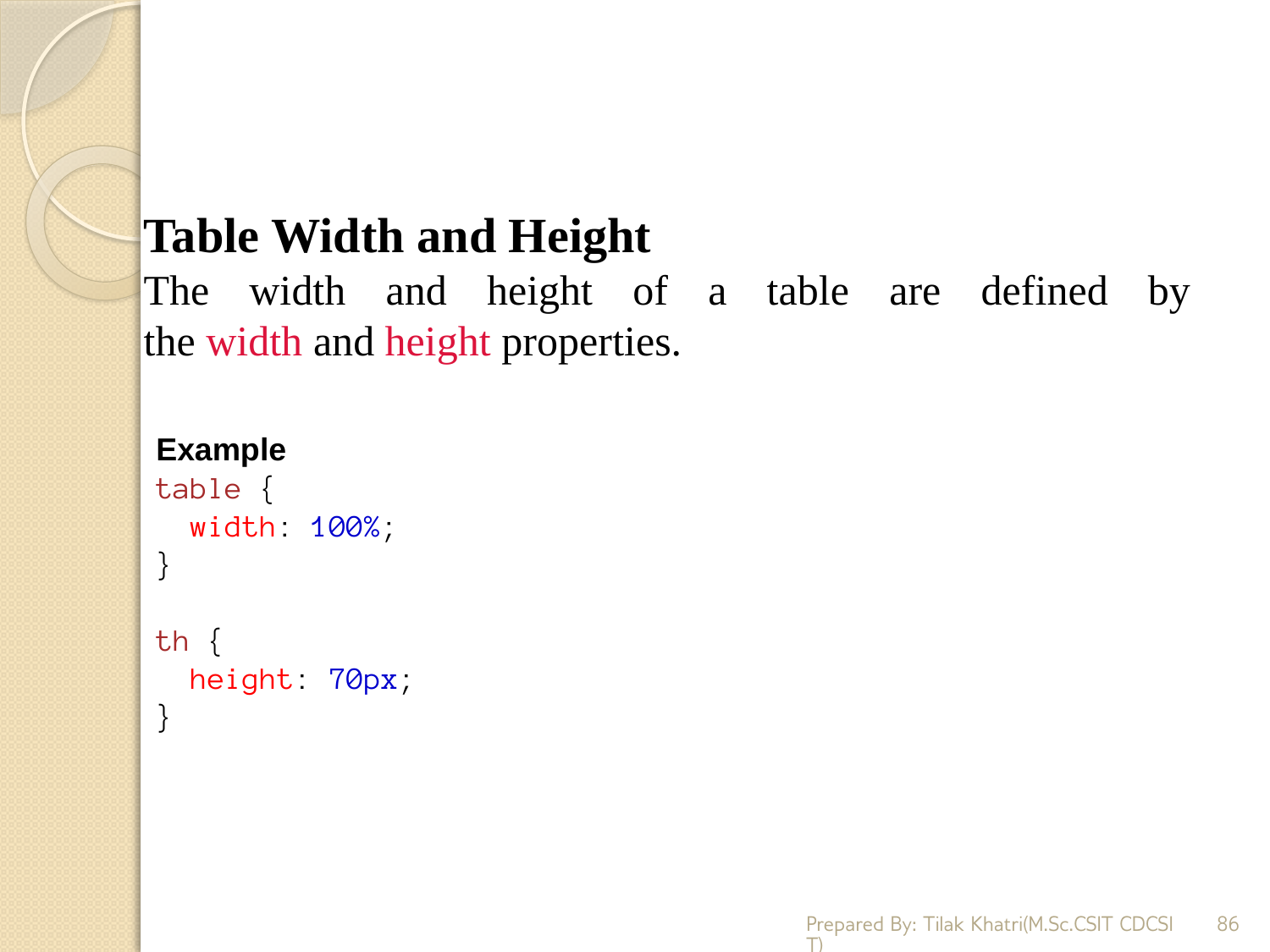

# Table Size
Table Width and Height
The width and height of a table are defined by the width and height properties.
Example
table {
  width: 100%;
}
th {
  height: 70px;
}
Prepared By: Tilak Khatri(M.Sc.CSIT CDCSIT)
86